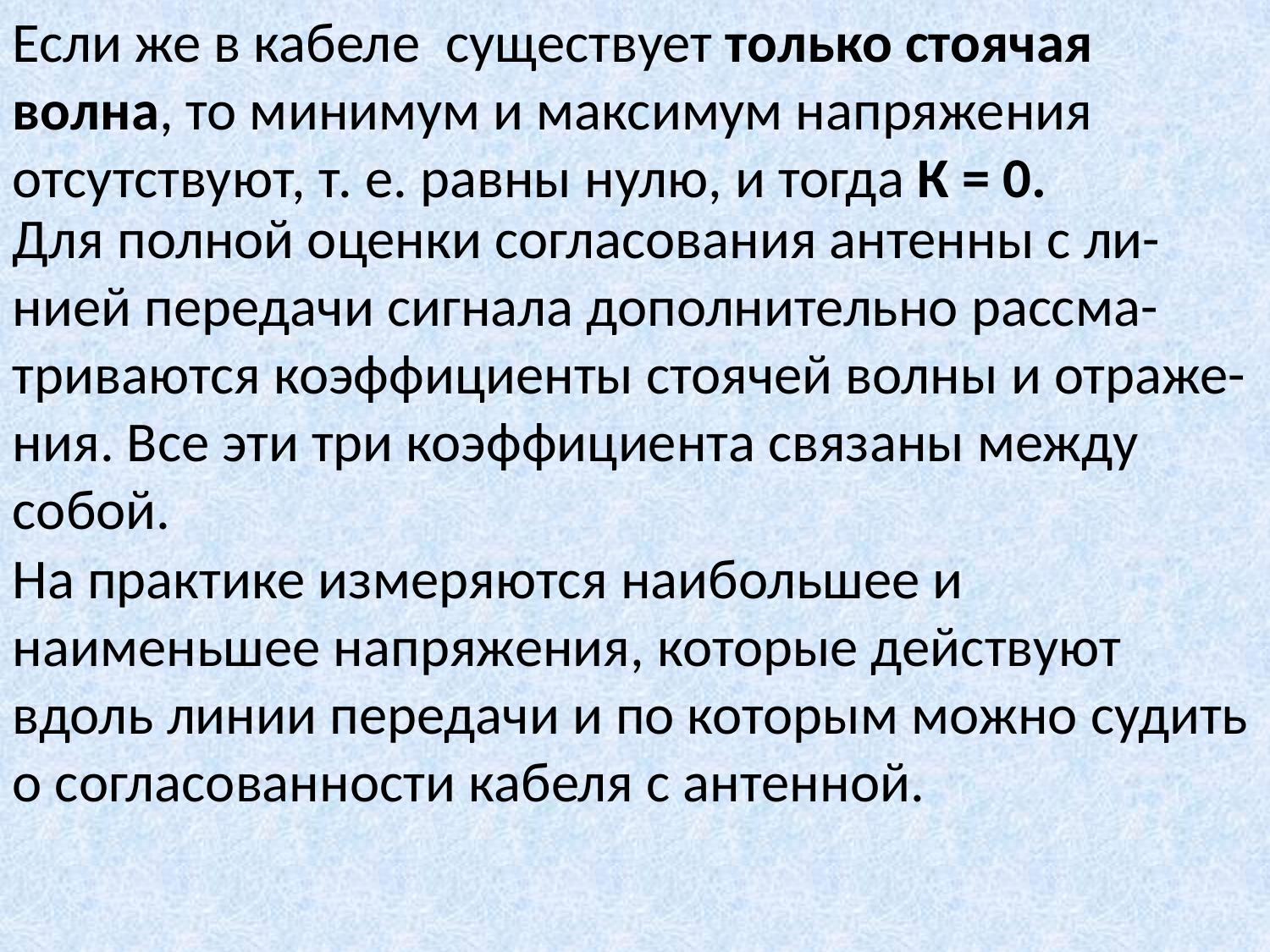

Если же в кабеле  существует только стоячая волна, то минимум и максимум напряжения отсутствуют, т. е. равны нулю, и тогда К = 0.
Для полной оценки согласования антенны с ли-нией передачи сигнала дополнительно рассма-триваются коэффициенты стоячей волны и отраже-ния. Все эти три коэффициента связаны между собой.
На практике измеряются наибольшее и наименьшее напряжения, которые действуют вдоль линии передачи и по которым можно судить о согласованности кабеля с антенной.